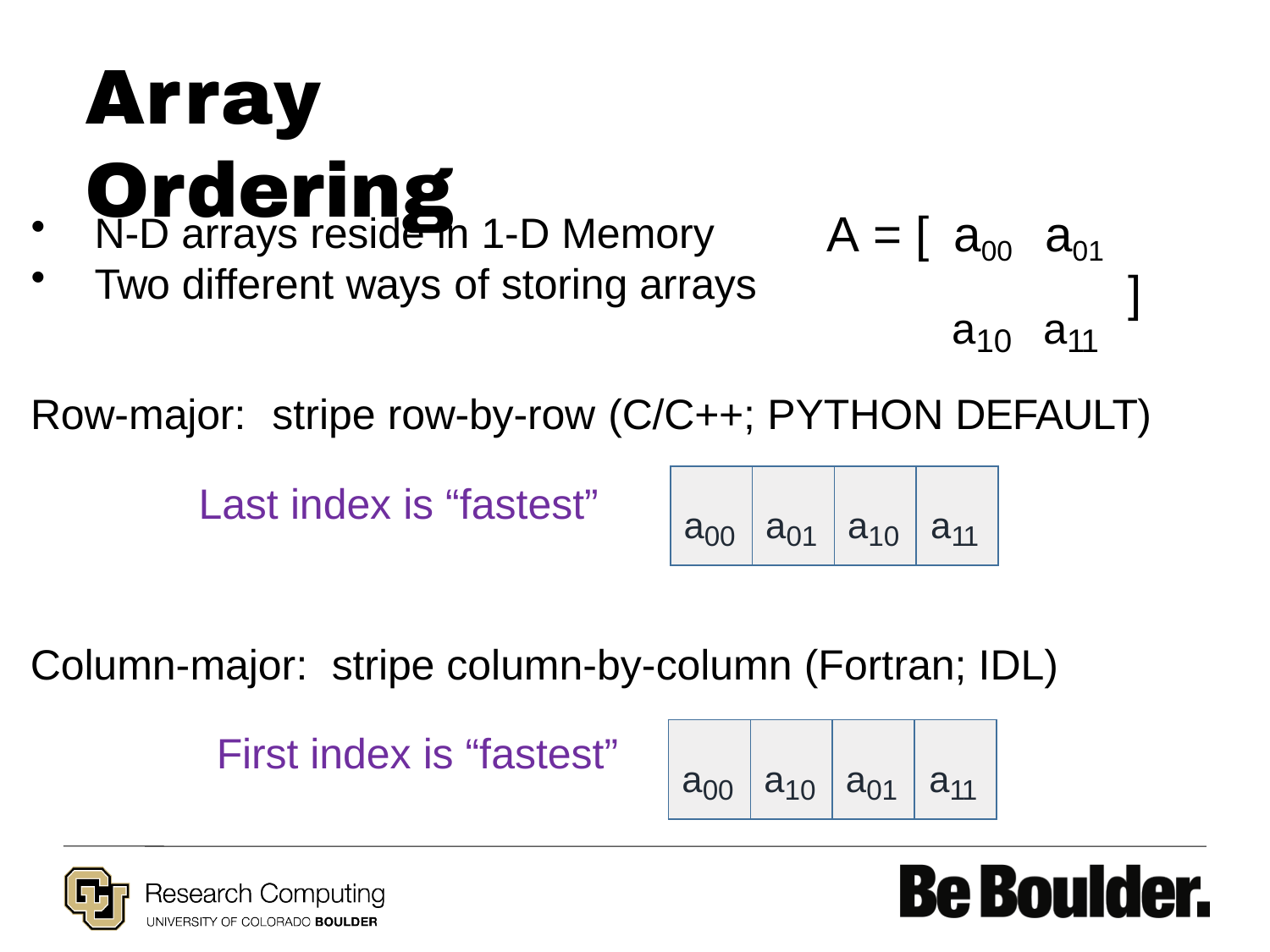

# Array Ordering
A = [	a00	a01
a10	a11
Row-major:	stripe row-by-row (C/C++; PYTHON DEFAULT)
Last index is “fastest”

Column-major:	stripe column-by-column (Fortran; IDL)  First index is “fastest”
N-D arrays reside in 1-D Memory
Two different ways of storing arrays
]
| a00 | a01 | a10 | a11 |
| --- | --- | --- | --- |
| a00 | a10 | a01 | a11 |
| --- | --- | --- | --- |